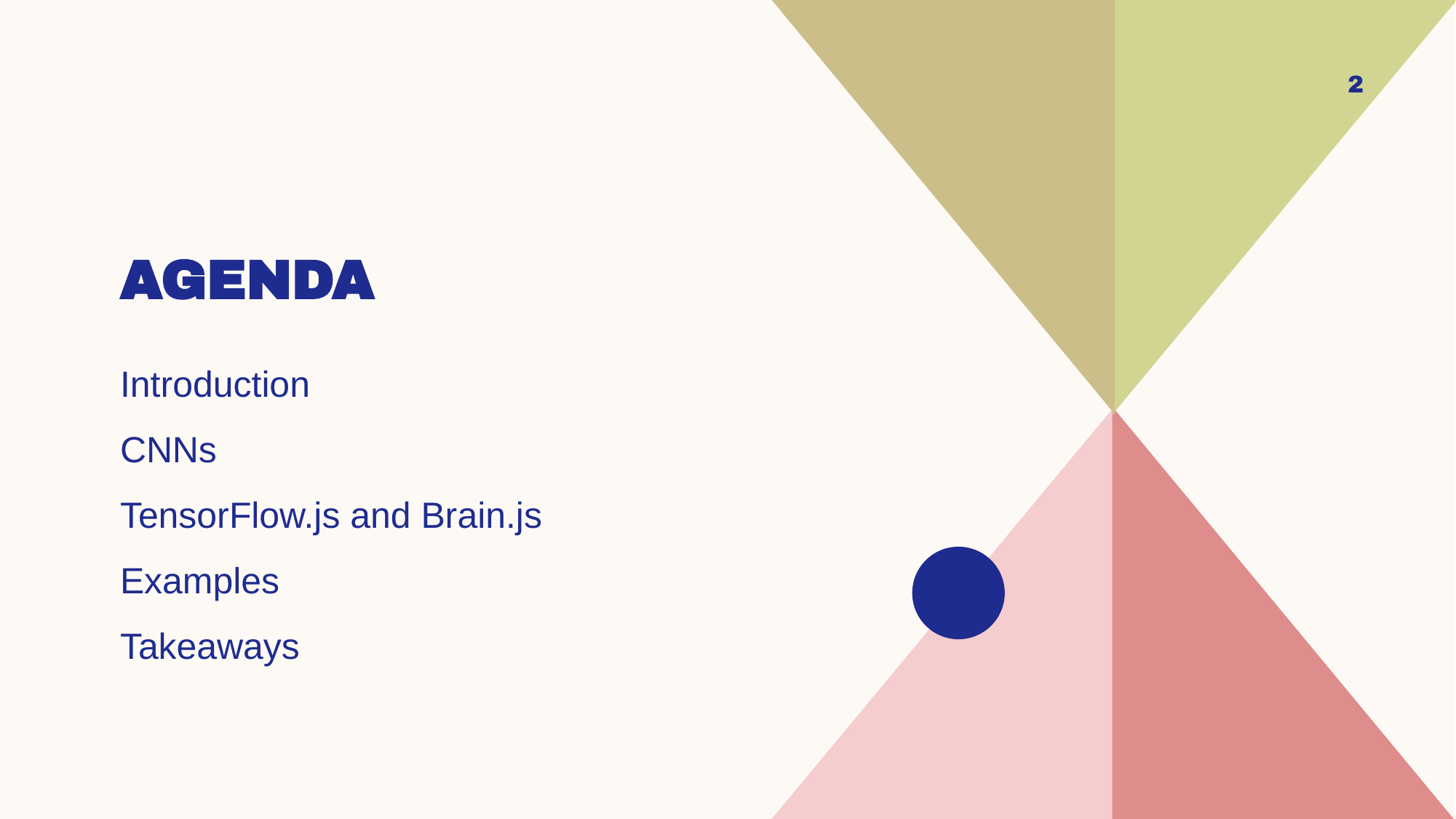

2
# agenda
Introduction
CNNs
TensorFlow.js and Brain.js
Examples
Takeaways